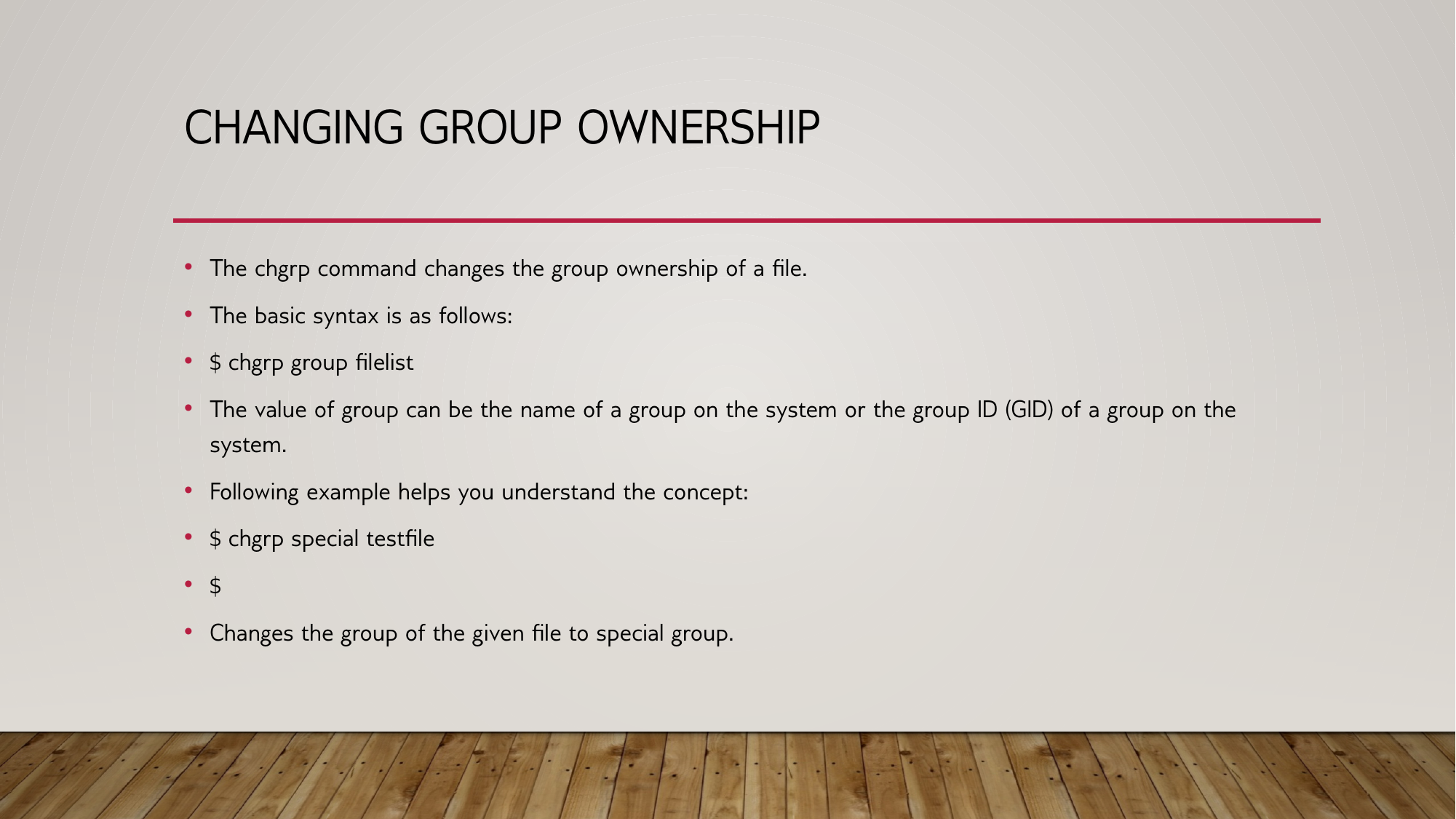

# Changing Group Ownership
The chgrp command changes the group ownership of a file.
The basic syntax is as follows:
$ chgrp group filelist
The value of group can be the name of a group on the system or the group ID (GID) of a group on the system.
Following example helps you understand the concept:
$ chgrp special testfile
$
Changes the group of the given file to special group.